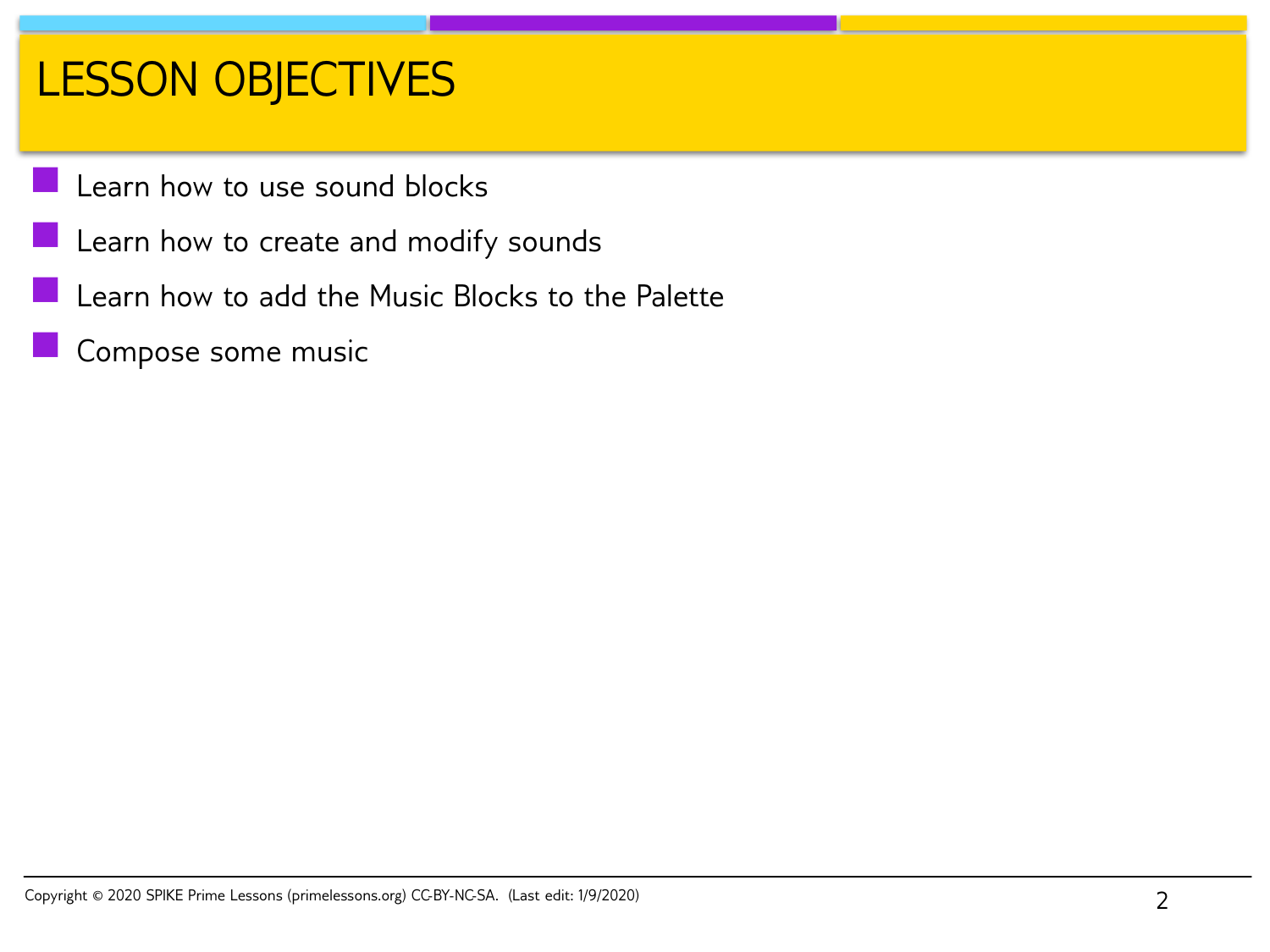

# Lesson Objectives
Learn how to use sound blocks
Learn how to create and modify sounds
Learn how to add the Music Blocks to the Palette
Compose some music

2
Copyright © 2020 SPIKE Prime Lessons (primelessons.org) CC-BY-NC-SA.  (Last edit: 1/9/2020)